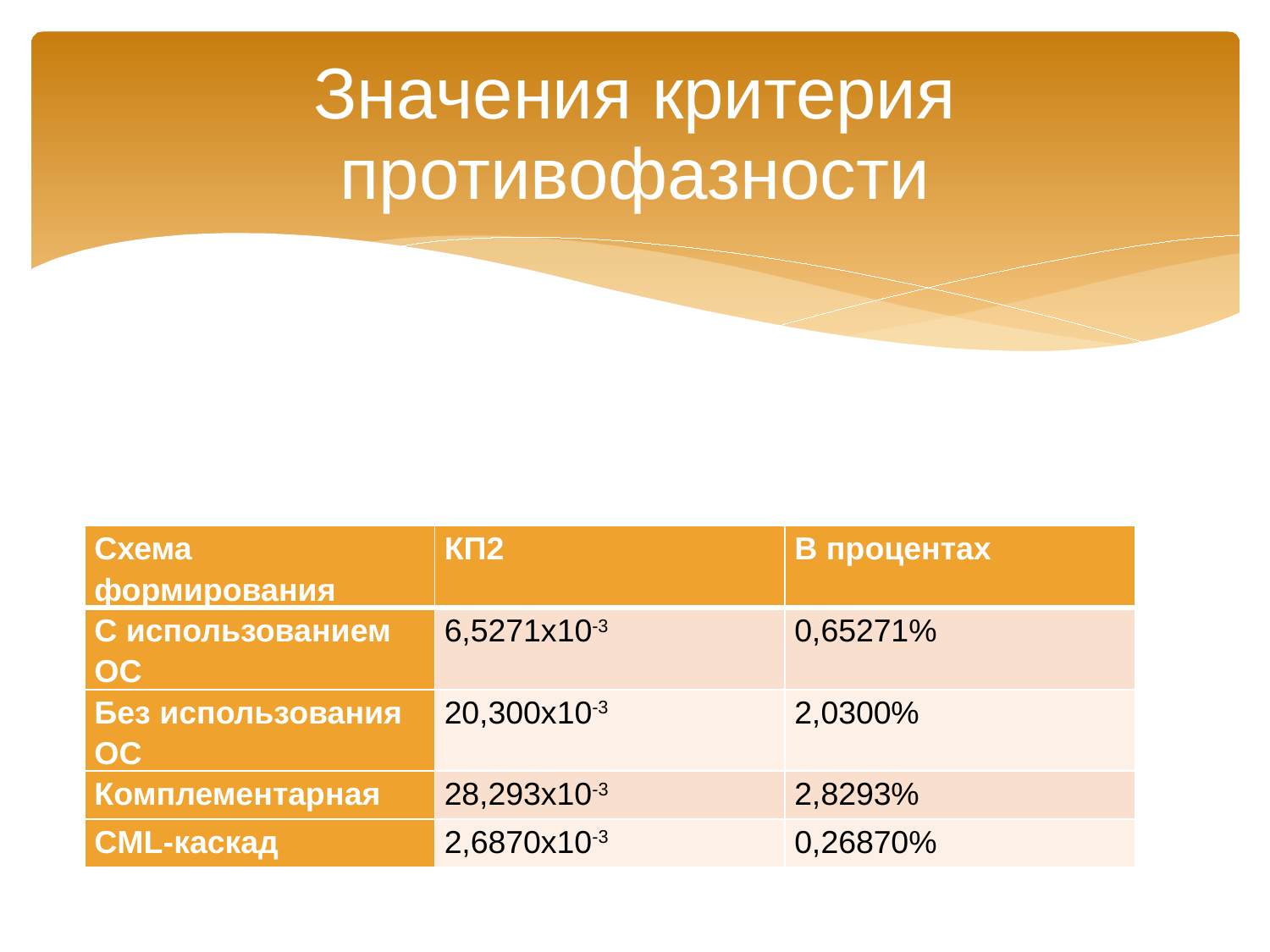

# Значения критерия противофазности
| Схема формирования | КП2 | В процентах |
| --- | --- | --- |
| С использованием ОС | 6,5271x10-3 | 0,65271% |
| Без использования ОС | 20,300x10-3 | 2,0300% |
| Комплементарная | 28,293x10-3 | 2,8293% |
| CML-каскад | 2,6870x10-3 | 0,26870% |